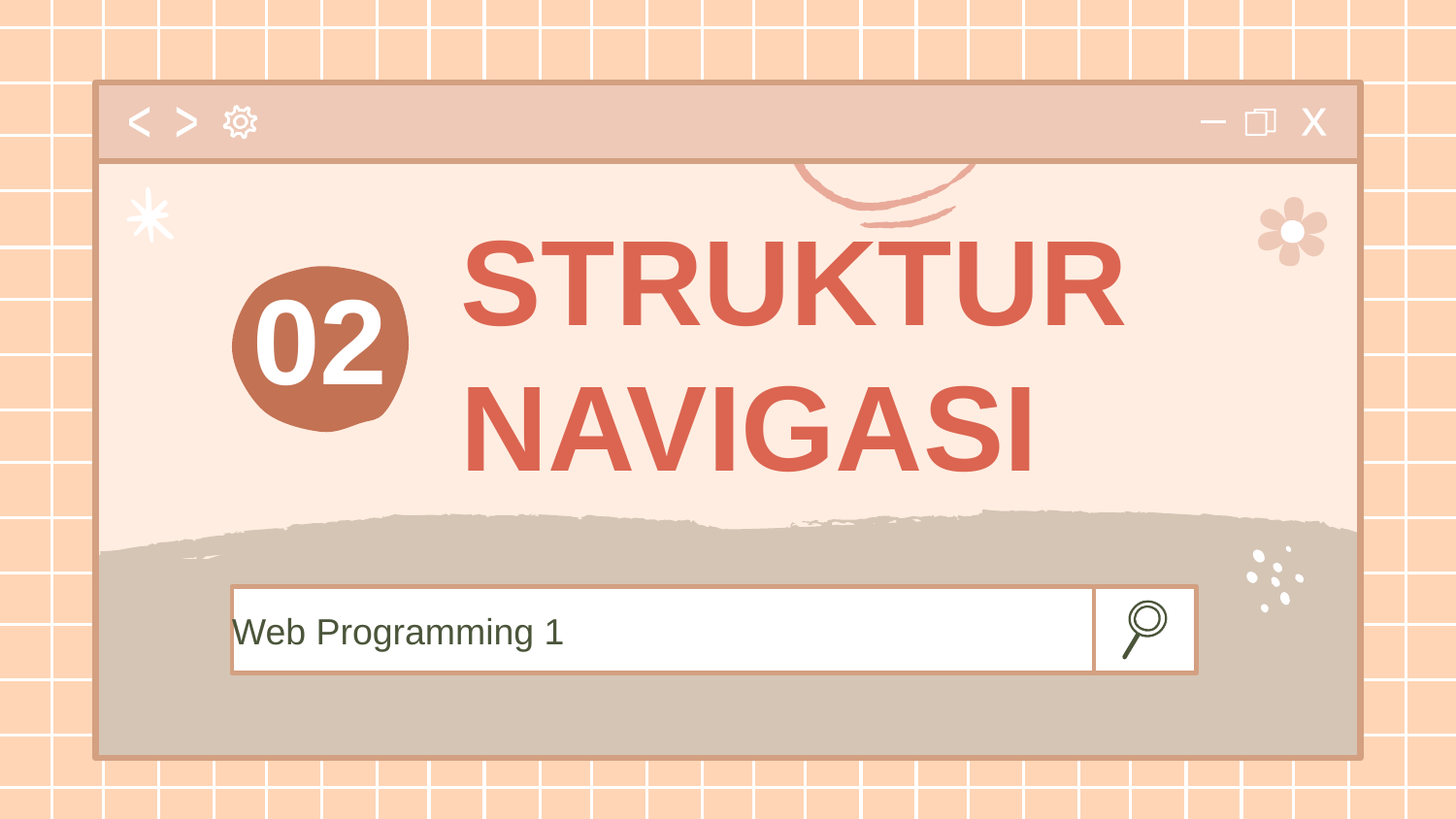

# STRUKTUR NAVIGASI
02

Web Programming 1